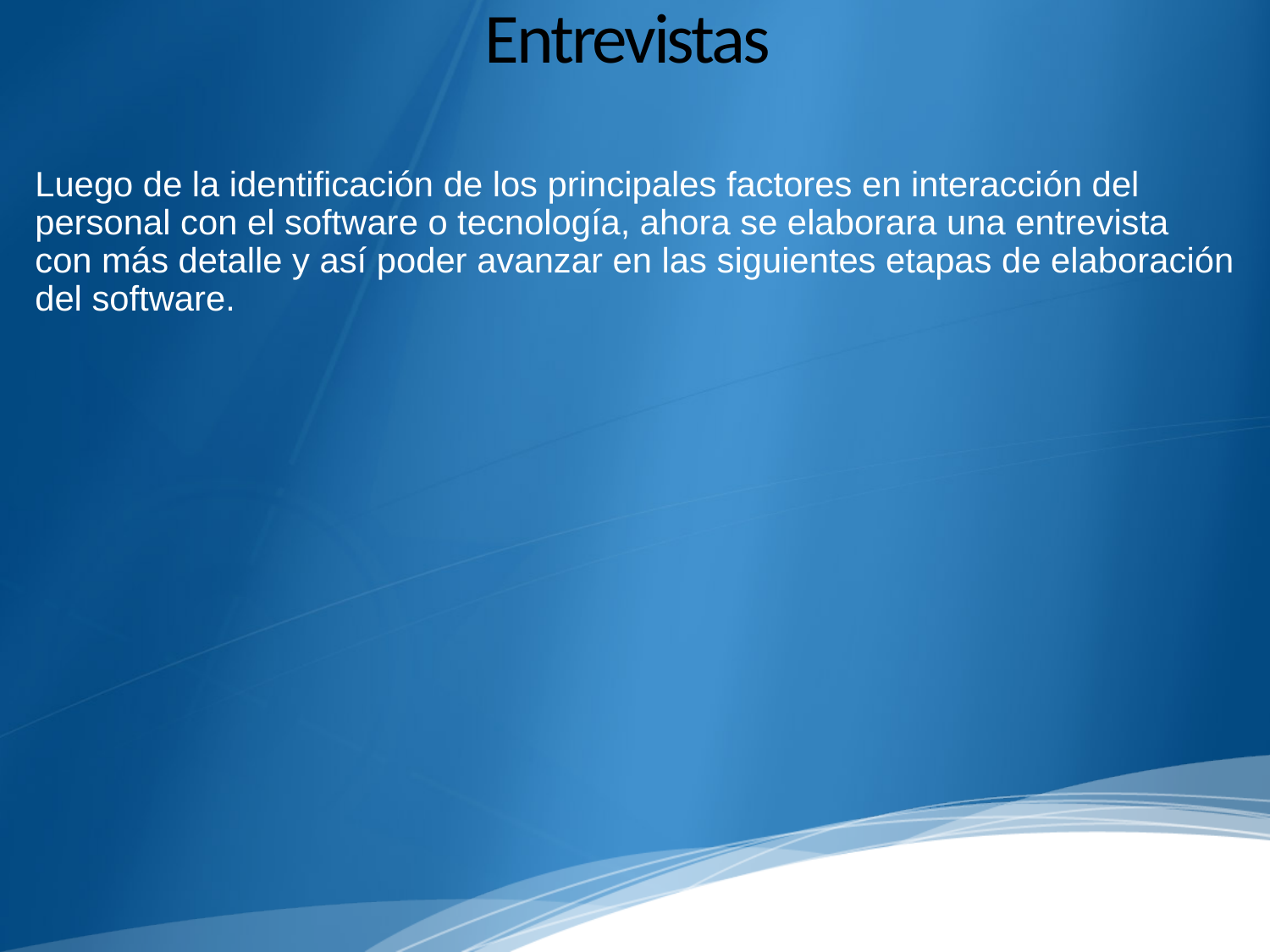

# Entrevistas
Luego de la identificación de los principales factores en interacción del personal con el software o tecnología, ahora se elaborara una entrevista con más detalle y así poder avanzar en las siguientes etapas de elaboración del software.